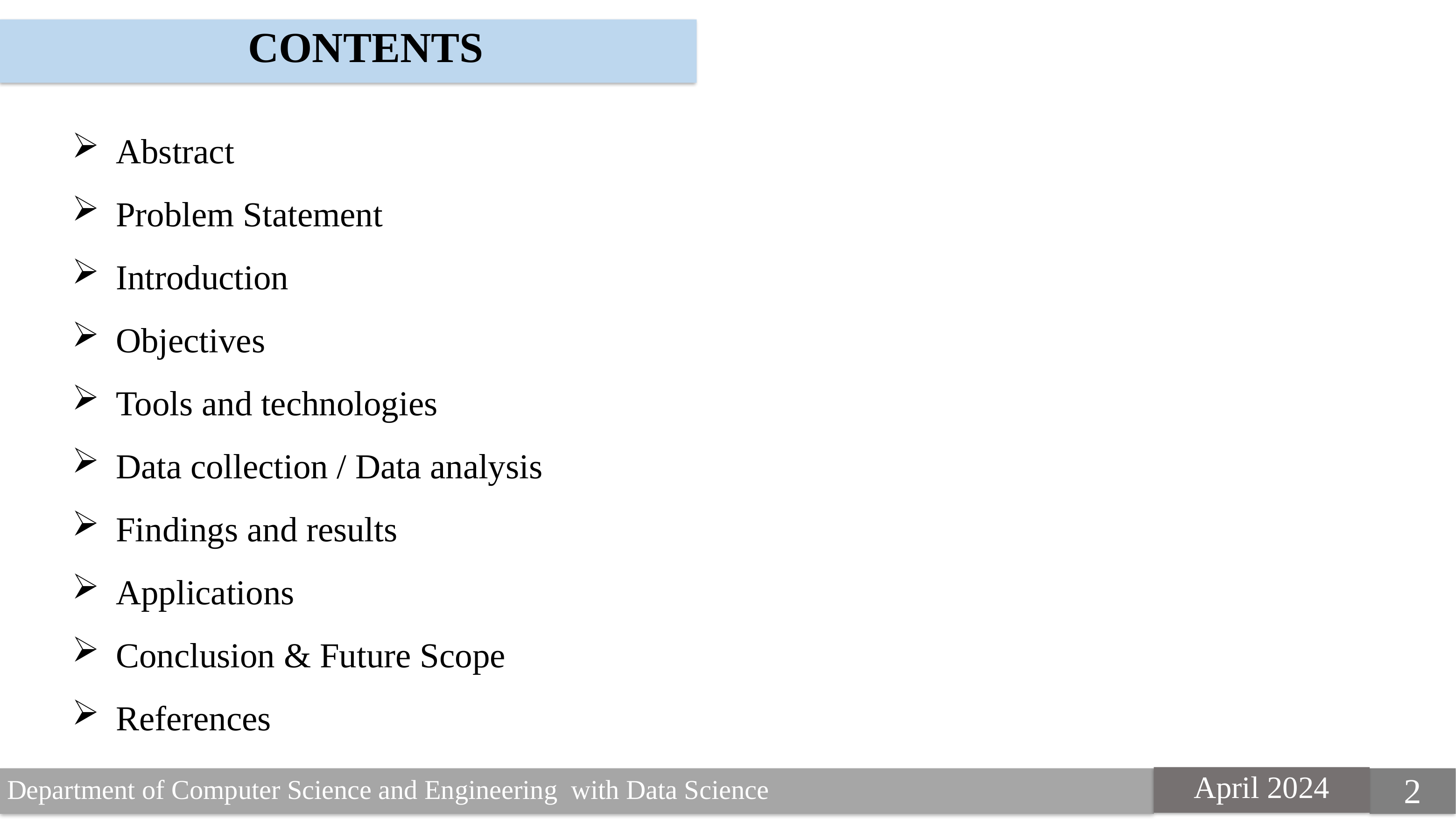

CONTENTS
Abstract
Problem Statement
Introduction
Objectives
Tools and technologies
Data collection / Data analysis
Findings and results
Applications
Conclusion & Future Scope
References
2
2
April 2024

2
Department of Computer Science and Engineering  with Data Science